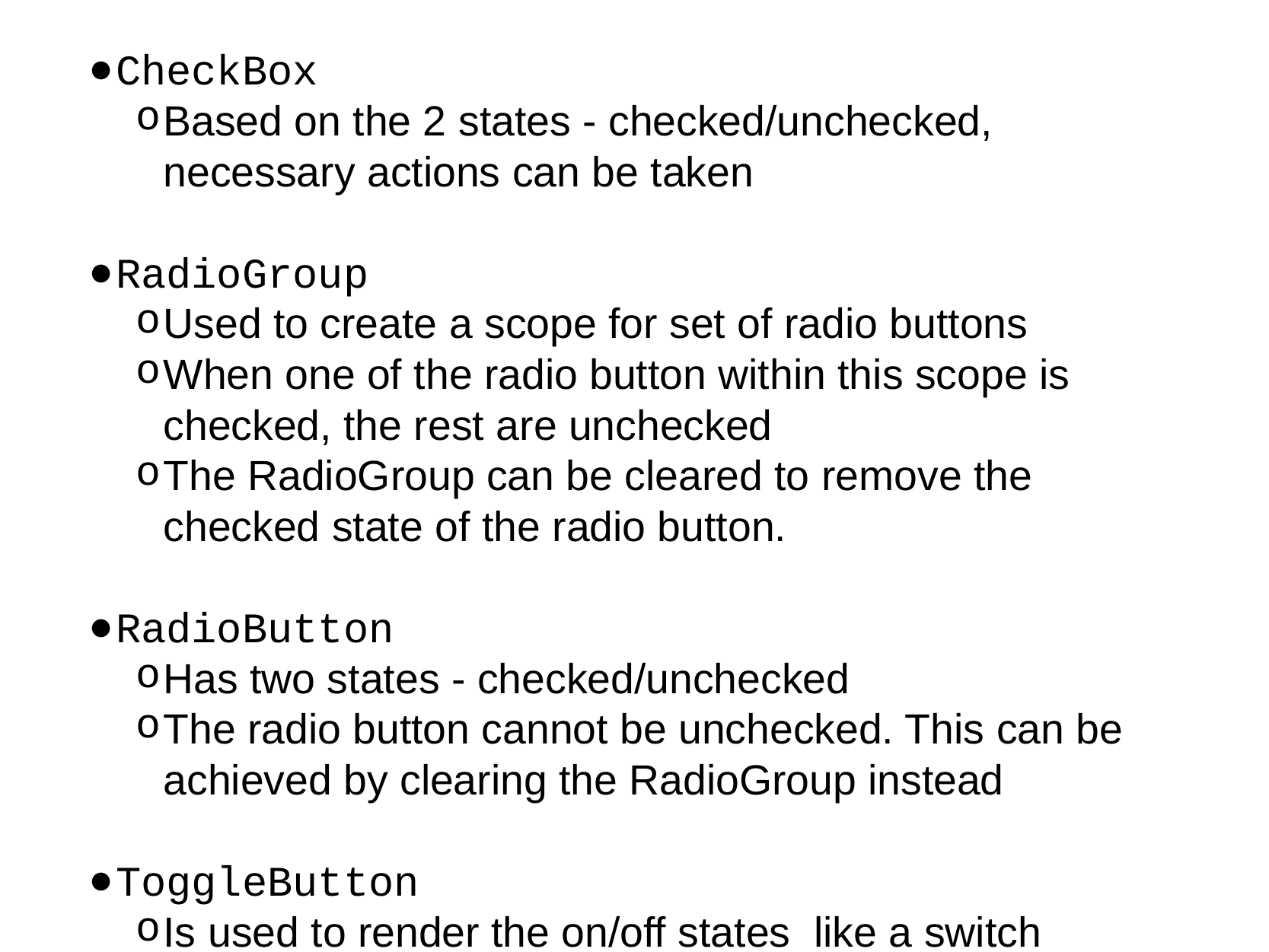

CheckBox
Based on the 2 states - checked/unchecked, necessary actions can be taken

RadioGroup
Used to create a scope for set of radio buttons
When one of the radio button within this scope is checked, the rest are unchecked
The RadioGroup can be cleared to remove the checked state of the radio button.

RadioButton
Has two states - checked/unchecked
The radio button cannot be unchecked. This can be achieved by clearing the RadioGroup instead

ToggleButton
Is used to render the on/off states  like a switch